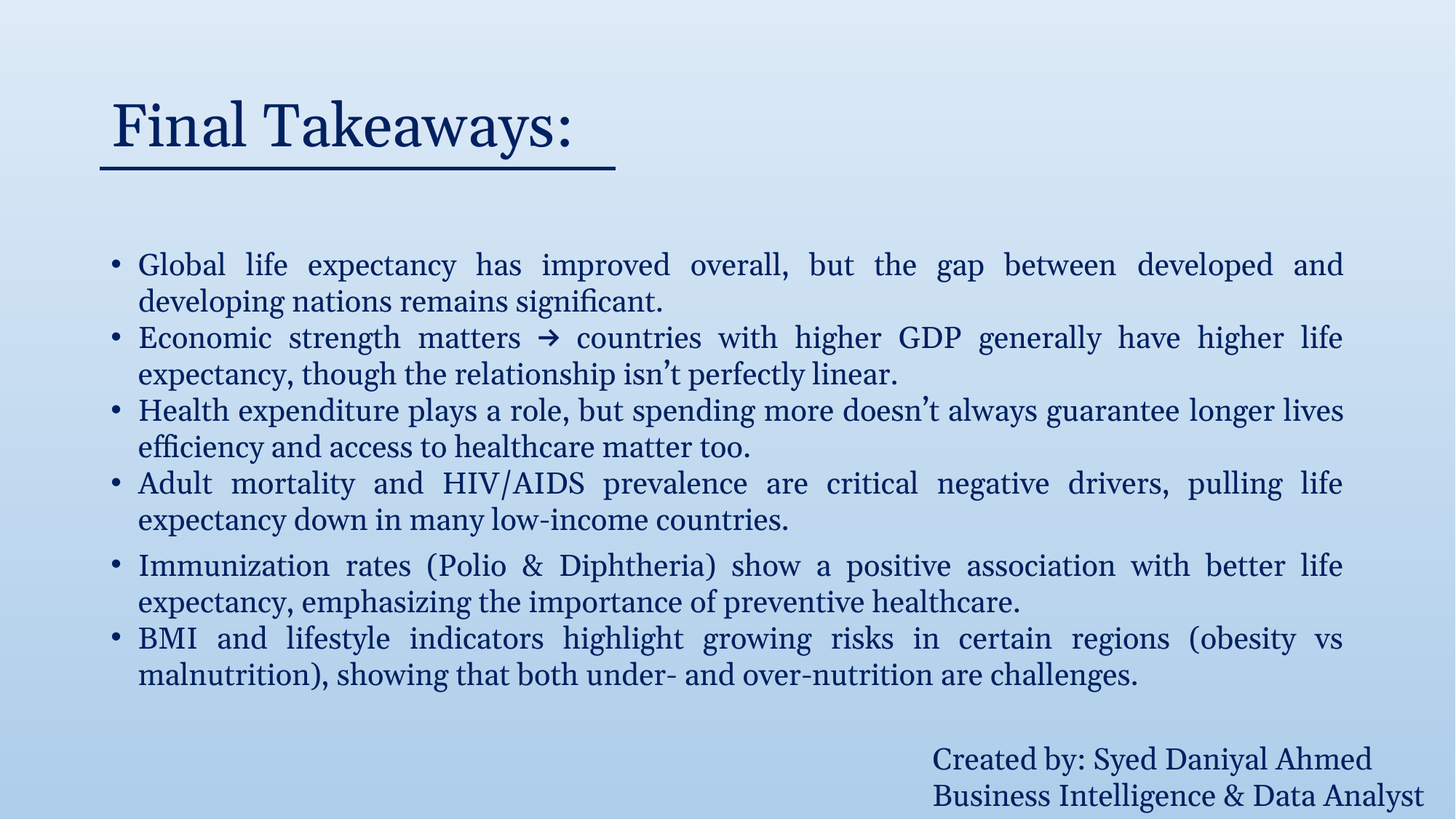

# Final Takeaways:
Global life expectancy has improved overall, but the gap between developed and developing nations remains significant.
Economic strength matters → countries with higher GDP generally have higher life expectancy, though the relationship isn’t perfectly linear.
Health expenditure plays a role, but spending more doesn’t always guarantee longer lives efficiency and access to healthcare matter too.
Adult mortality and HIV/AIDS prevalence are critical negative drivers, pulling life expectancy down in many low-income countries.
Immunization rates (Polio & Diphtheria) show a positive association with better life expectancy, emphasizing the importance of preventive healthcare.
BMI and lifestyle indicators highlight growing risks in certain regions (obesity vs malnutrition), showing that both under- and over-nutrition are challenges.
Created by: Syed Daniyal Ahmed
Business Intelligence & Data Analyst